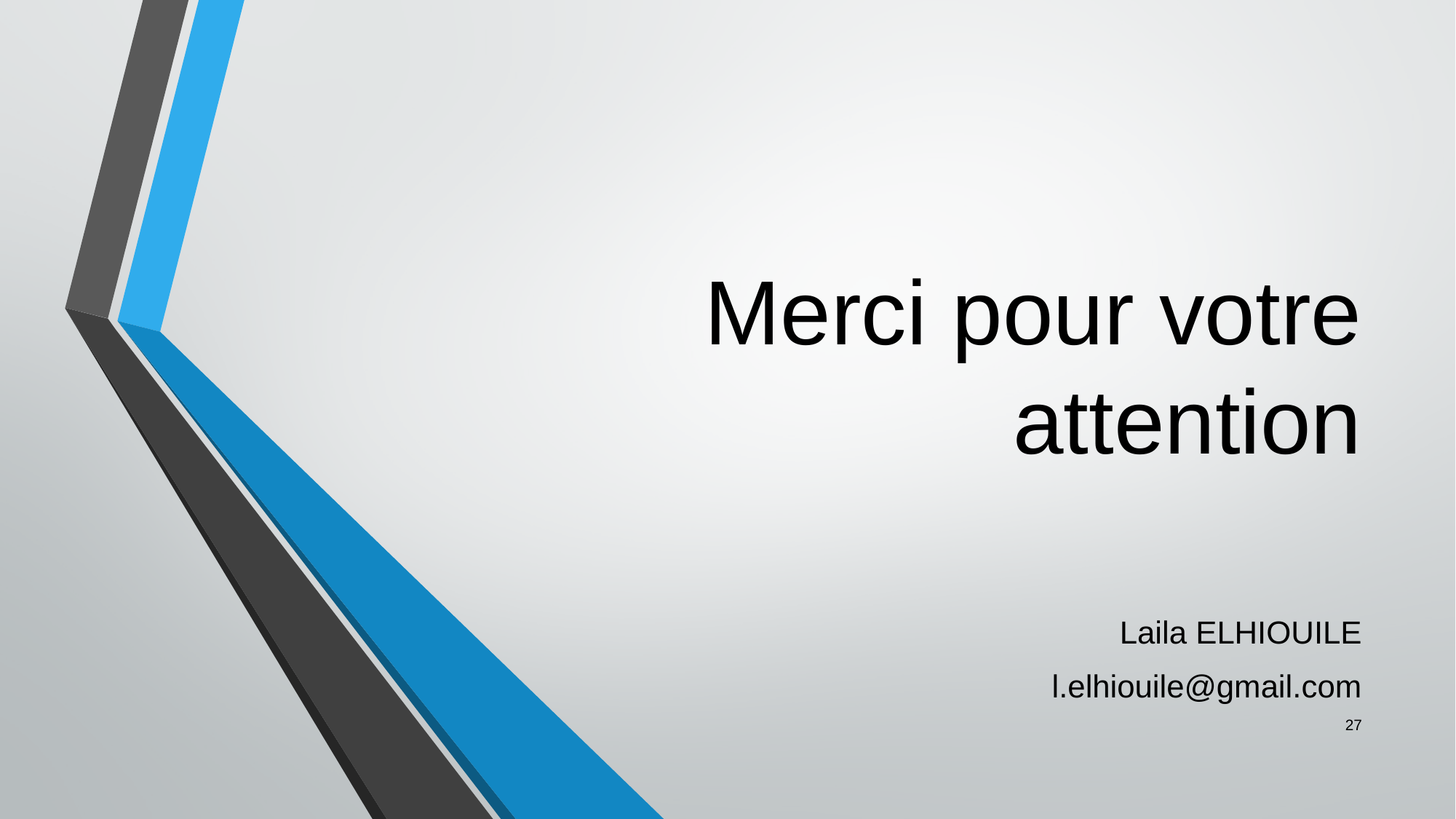

# Merci pour votre attention
Laila ELHIOUILE
l.elhiouile@gmail.com
27